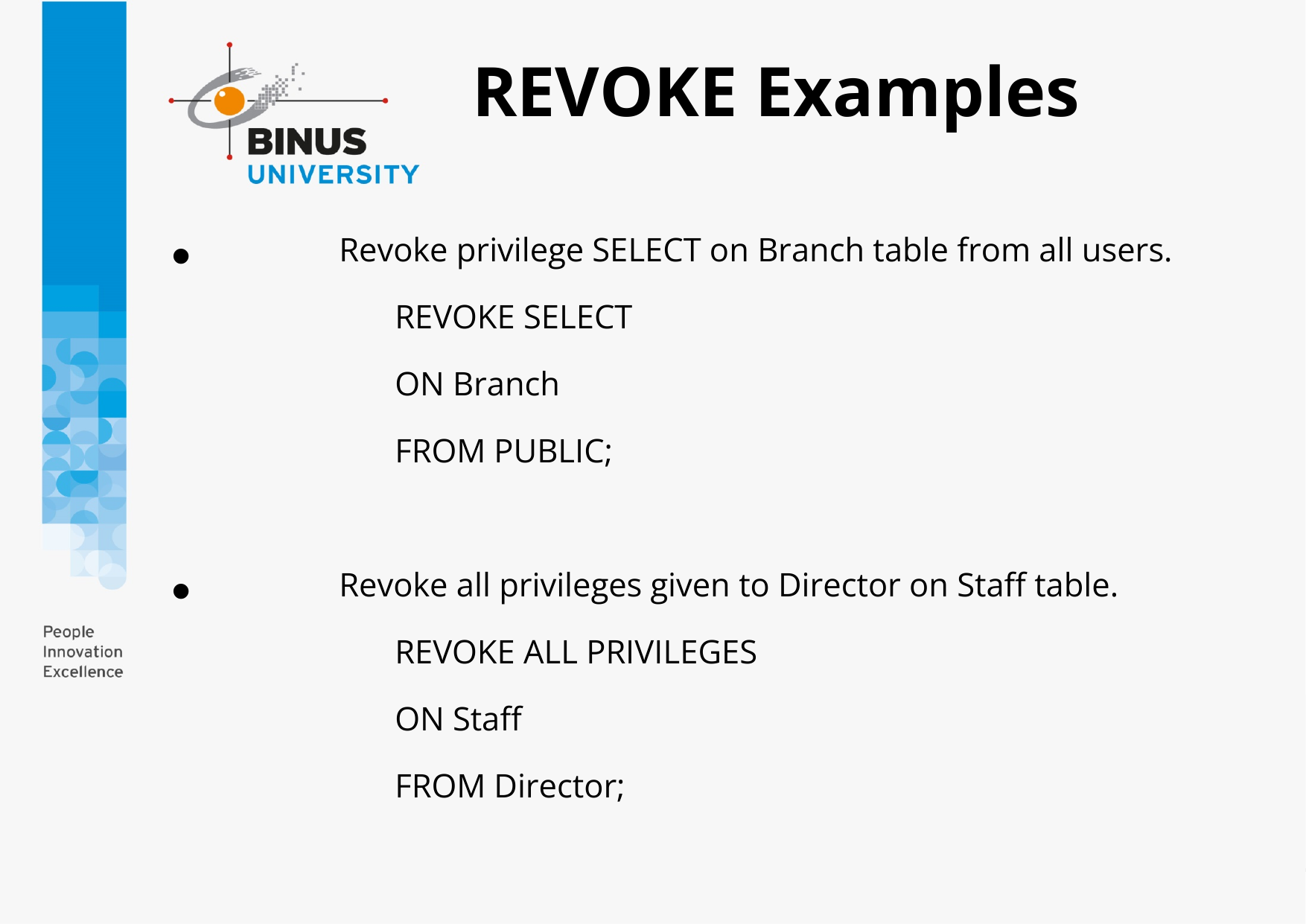

REVOKE Examples
	Revoke privilege SELECT on Branch table from all users.
		REVOKE SELECT
		ON Branch
		FROM PUBLIC;

	Revoke all privileges given to Director on Staff table.
		REVOKE ALL PRIVILEGES
		ON Staff
		FROM Director;